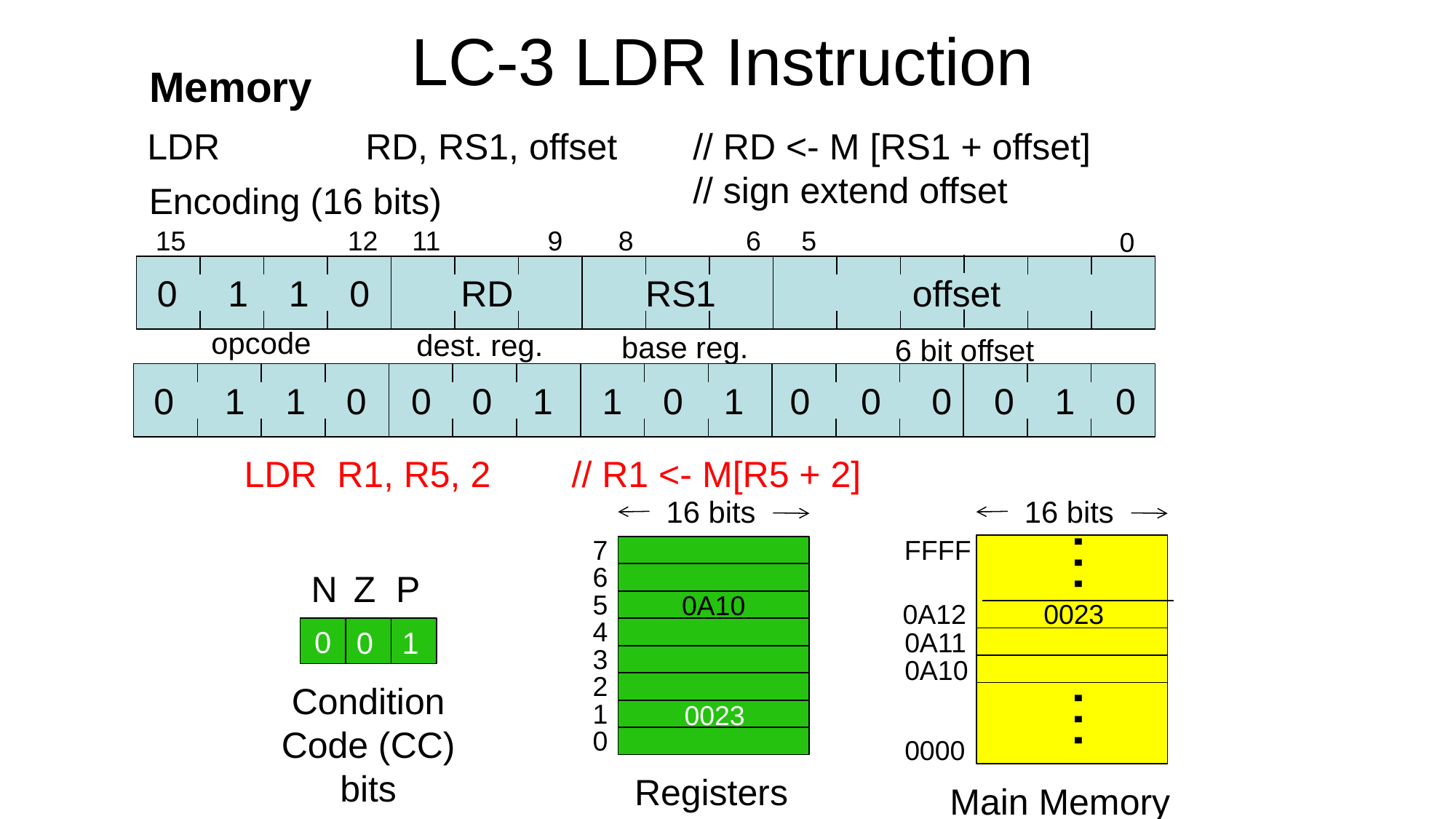

# LC-3 LDR Instruction
Memory
LDR		RD, RS1, offset	// RD <- M [RS1 + offset]
					// sign extend offset
Encoding (16 bits)

0     1    1    0
RD
RS1
offset
opcode
dest. reg.
base reg.
6 bit offset
15
12
11
9
8
6
5
0

0     1    1    0
0     0     0
 0    1    0
0    0    1
1    0    1
LDR  R1, R5, 2	// R1 <- M[R5 + 2]
16 bits
7

6

5
0A10
4

3

2

1

0

Registers
16 bits
…
FFFF
0A12
0A11
0A10
0000

N
Z
P

0023
0
0
1
Condition
Code (CC) bits
…
Main Memory
0023